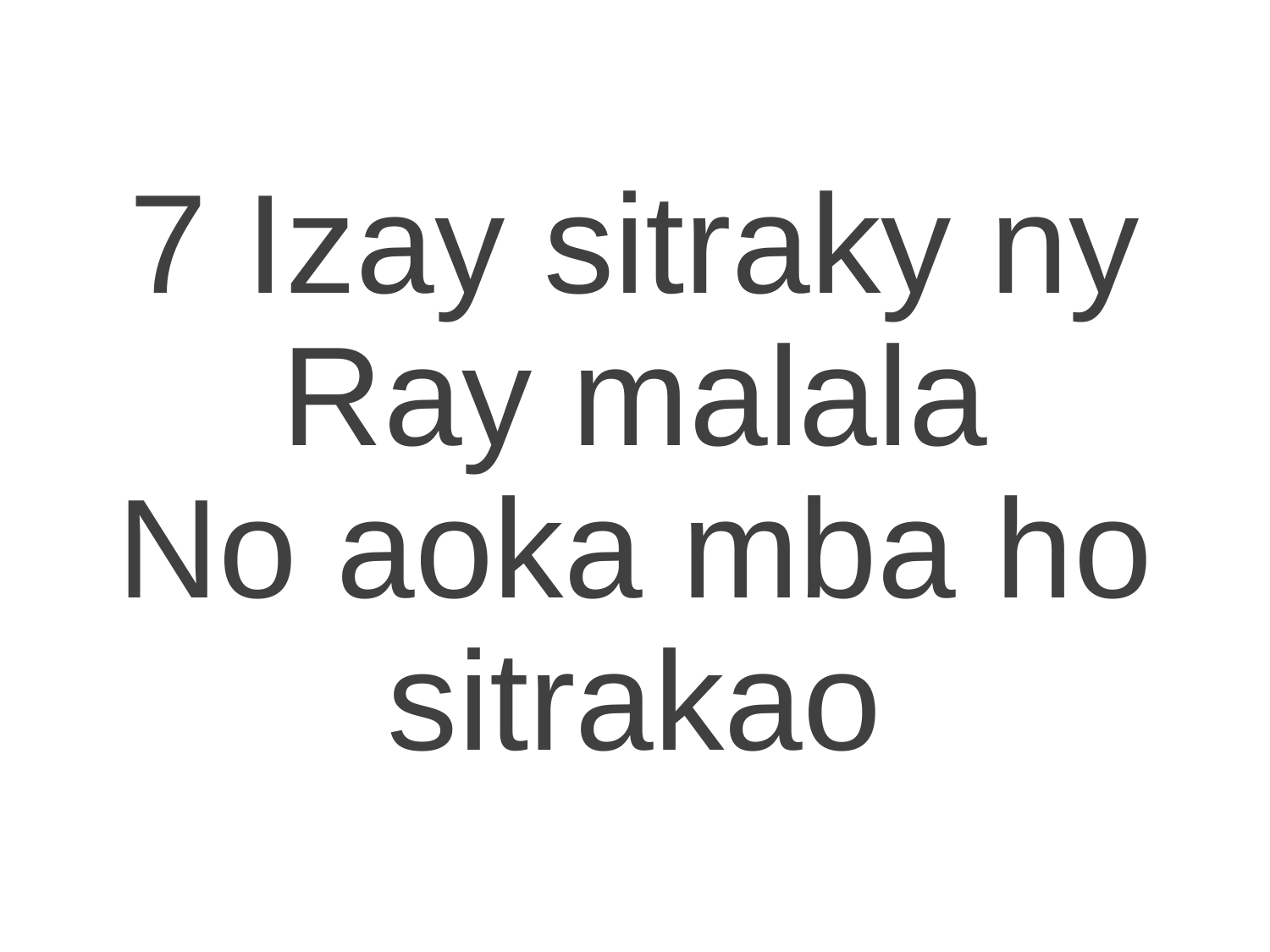

7 Izay sitraky ny Ray malala
No aoka mba ho sitrakao